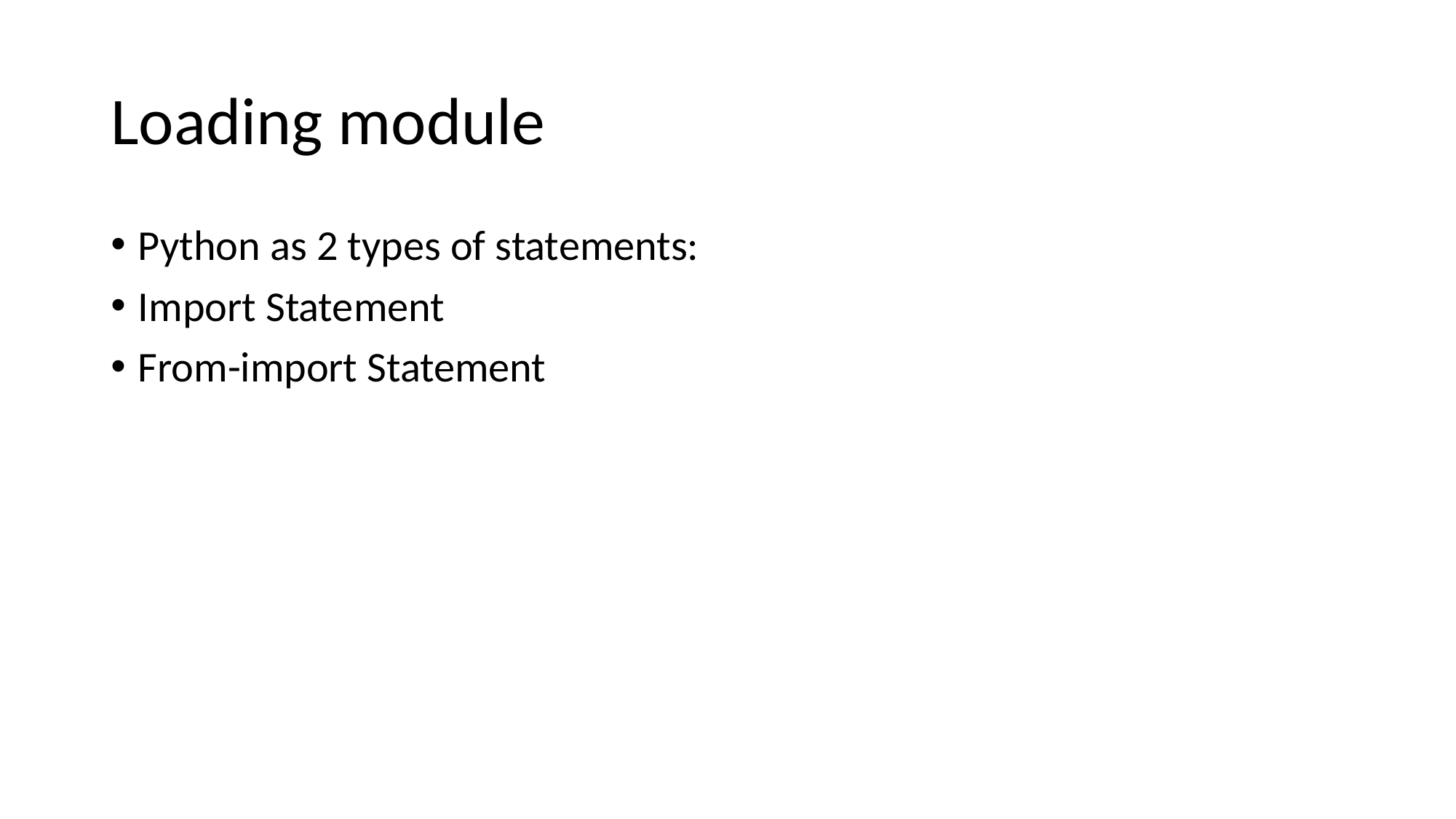

# Loading module
Python as 2 types of statements:
Import Statement
From-import Statement